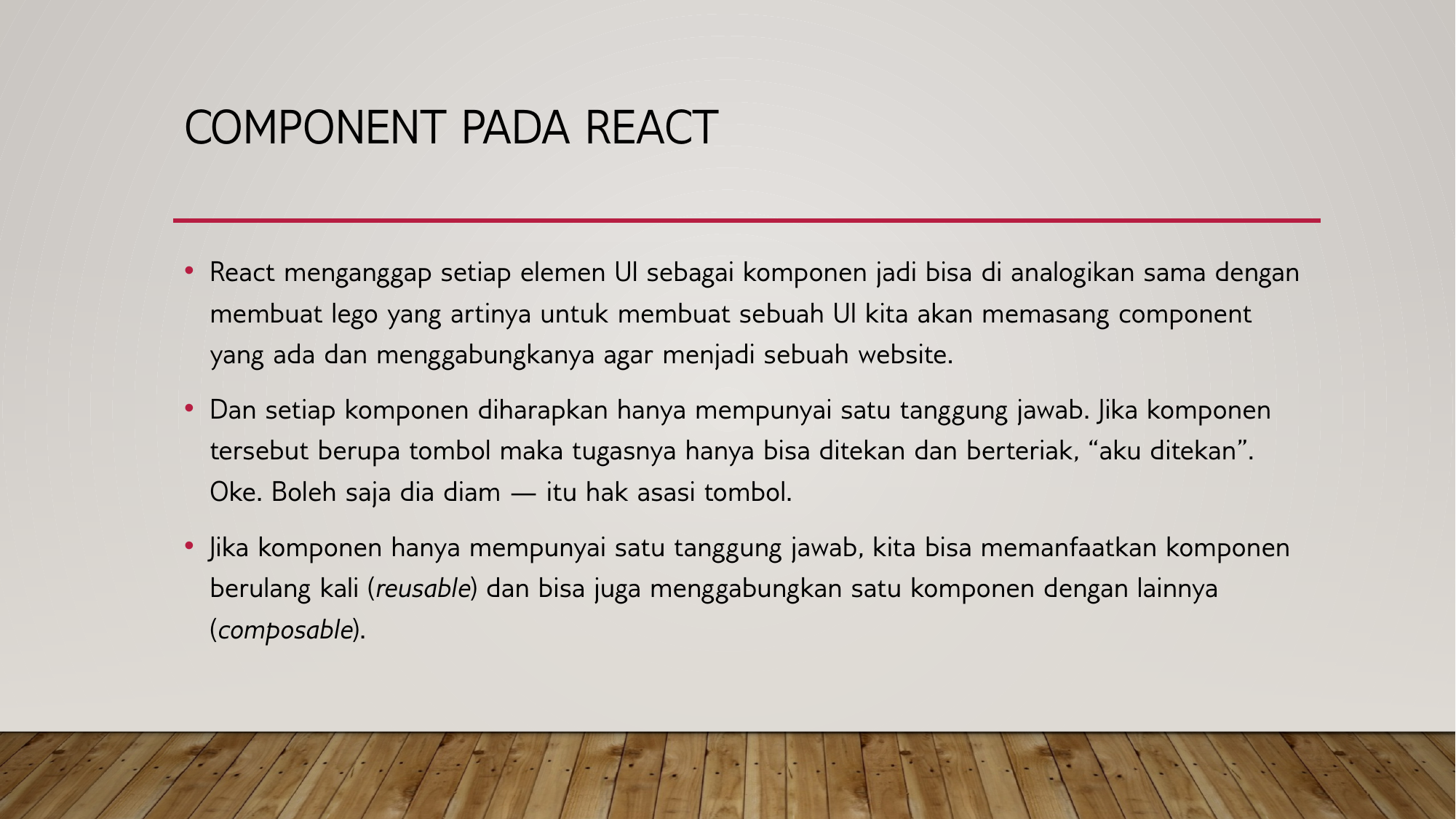

# Component pada React
React menganggap setiap elemen UI sebagai komponen jadi bisa di analogikan sama dengan membuat lego yang artinya untuk membuat sebuah UI kita akan memasang component yang ada dan menggabungkanya agar menjadi sebuah website.
Dan setiap komponen diharapkan hanya mempunyai satu tanggung jawab. Jika komponen tersebut berupa tombol maka tugasnya hanya bisa ditekan dan berteriak, “aku ditekan”. Oke. Boleh saja dia diam — itu hak asasi tombol.
Jika komponen hanya mempunyai satu tanggung jawab, kita bisa memanfaatkan komponen berulang kali (reusable) dan bisa juga menggabungkan satu komponen dengan lainnya (composable).